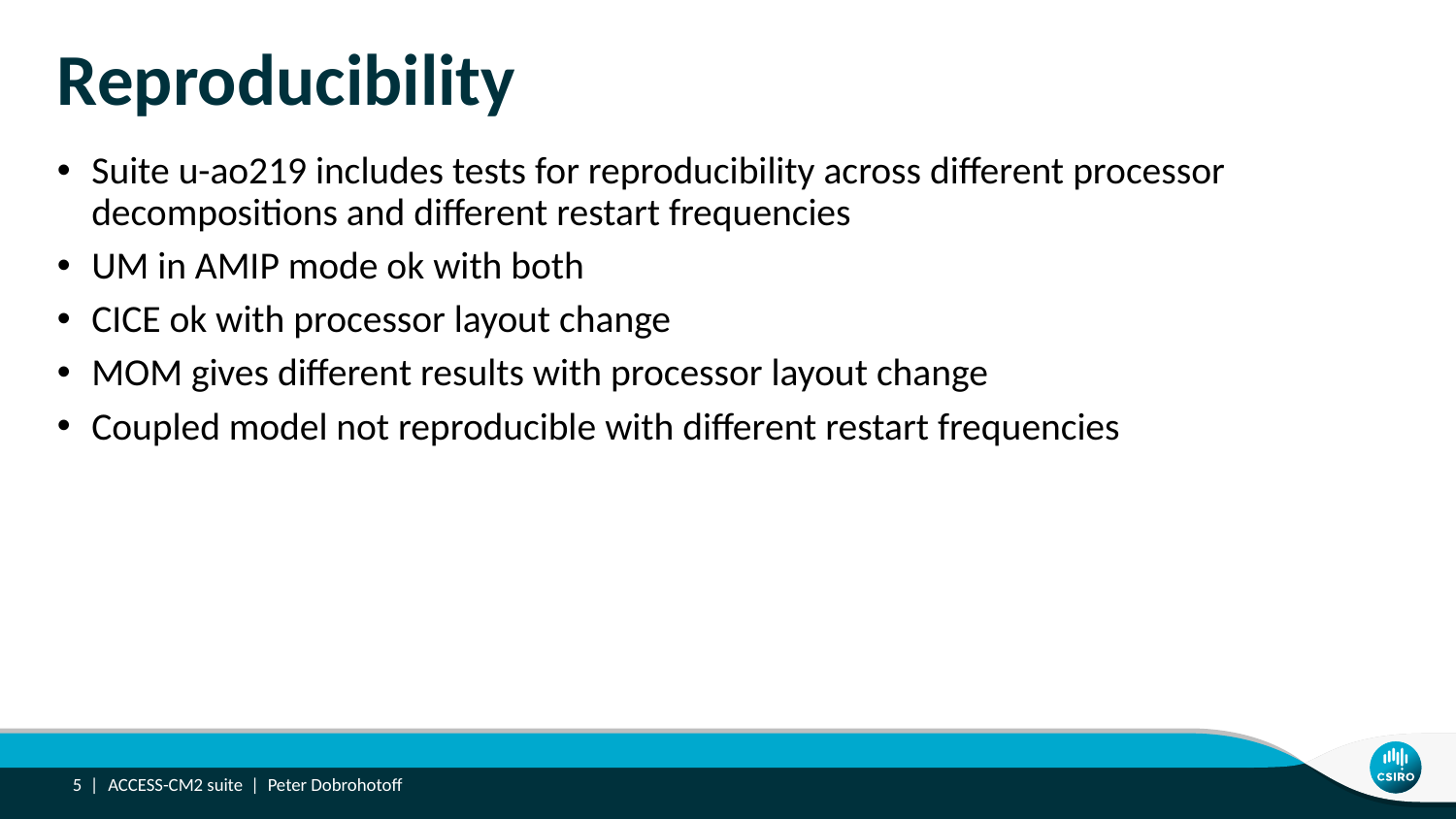

# Reproducibility
Suite u-ao219 includes tests for reproducibility across different processor decompositions and different restart frequencies
UM in AMIP mode ok with both
CICE ok with processor layout change
MOM gives different results with processor layout change
Coupled model not reproducible with different restart frequencies
5  |
ACCESS-CM2 suite  |  Peter Dobrohotoff